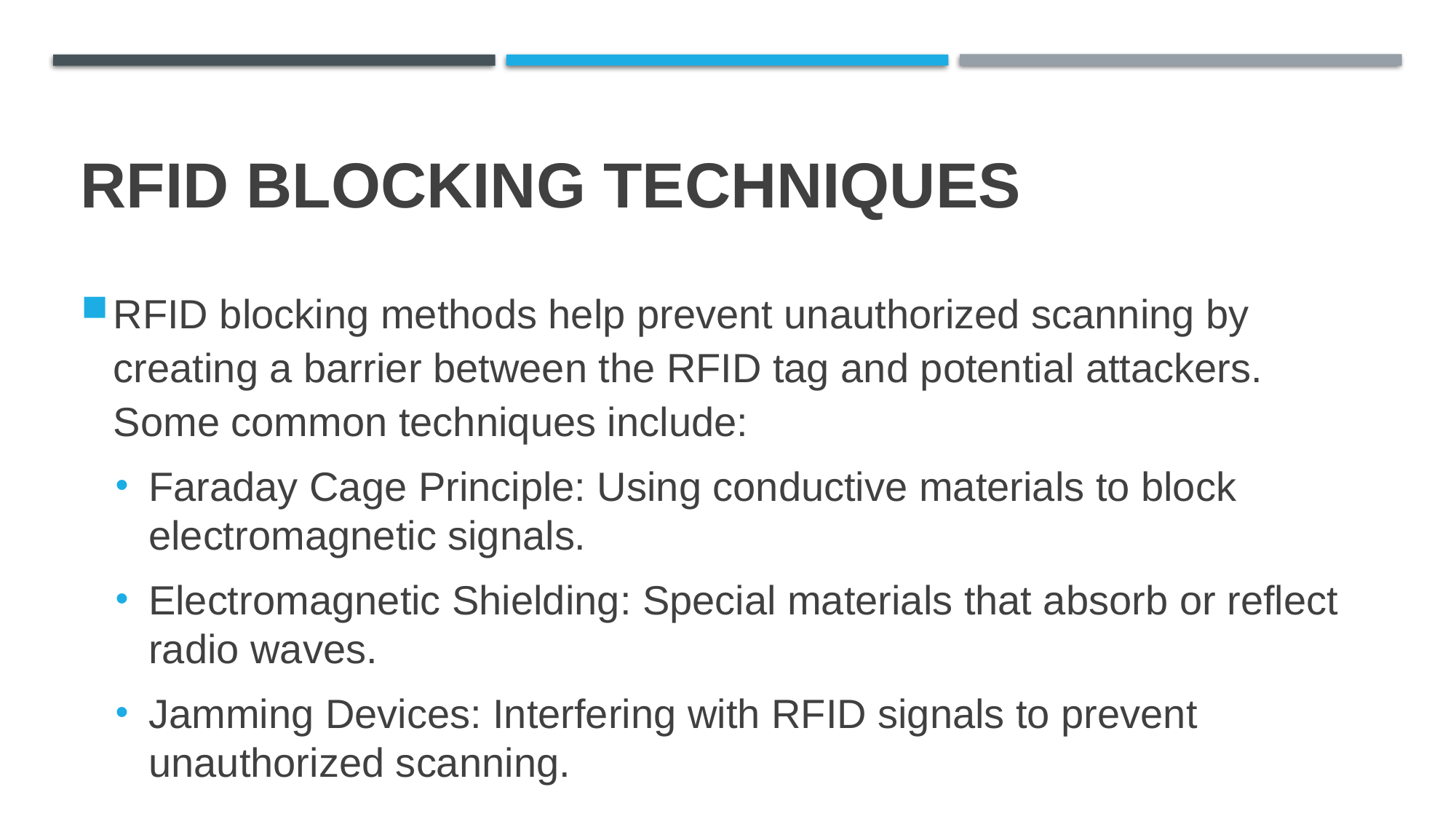

# RFID Blocking Techniques
RFID blocking methods help prevent unauthorized scanning by creating a barrier between the RFID tag and potential attackers. Some common techniques include:
Faraday Cage Principle: Using conductive materials to block electromagnetic signals.
Electromagnetic Shielding: Special materials that absorb or reflect radio waves.
Jamming Devices: Interfering with RFID signals to prevent unauthorized scanning.